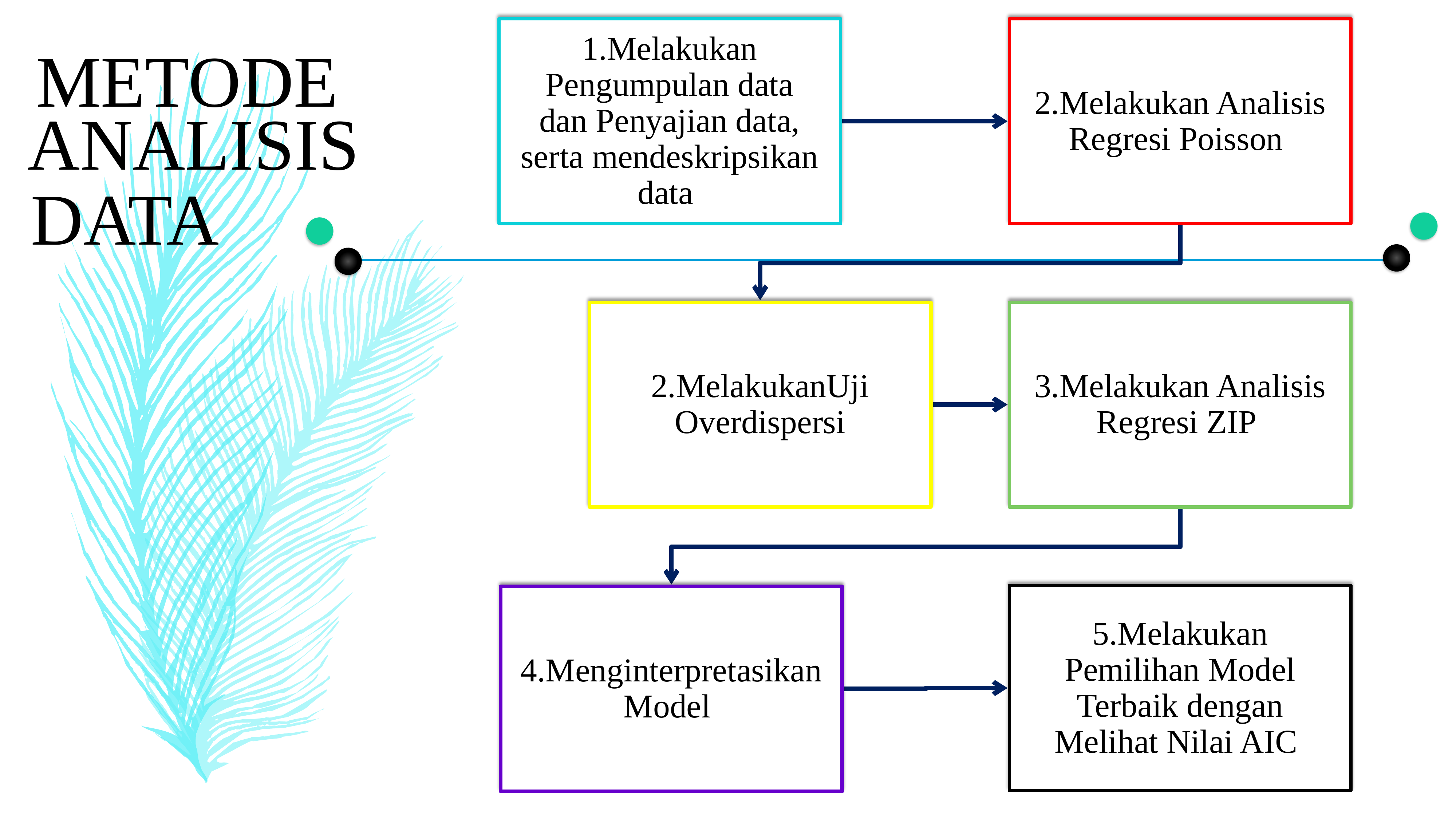

Melakukan Pengumpulan data dan Penyajian data, serta mendeskripsikan data

Melakukan Analisis Regresi Poisson

MelakukanUji Overdispersi

Melakukan Analisis Regresi ZIP

Menginterpretasikan Model
Melakukan Pemilihan Model Terbaik dengan Melihat Nilai AIC
METODE
ANALISIS
DATA